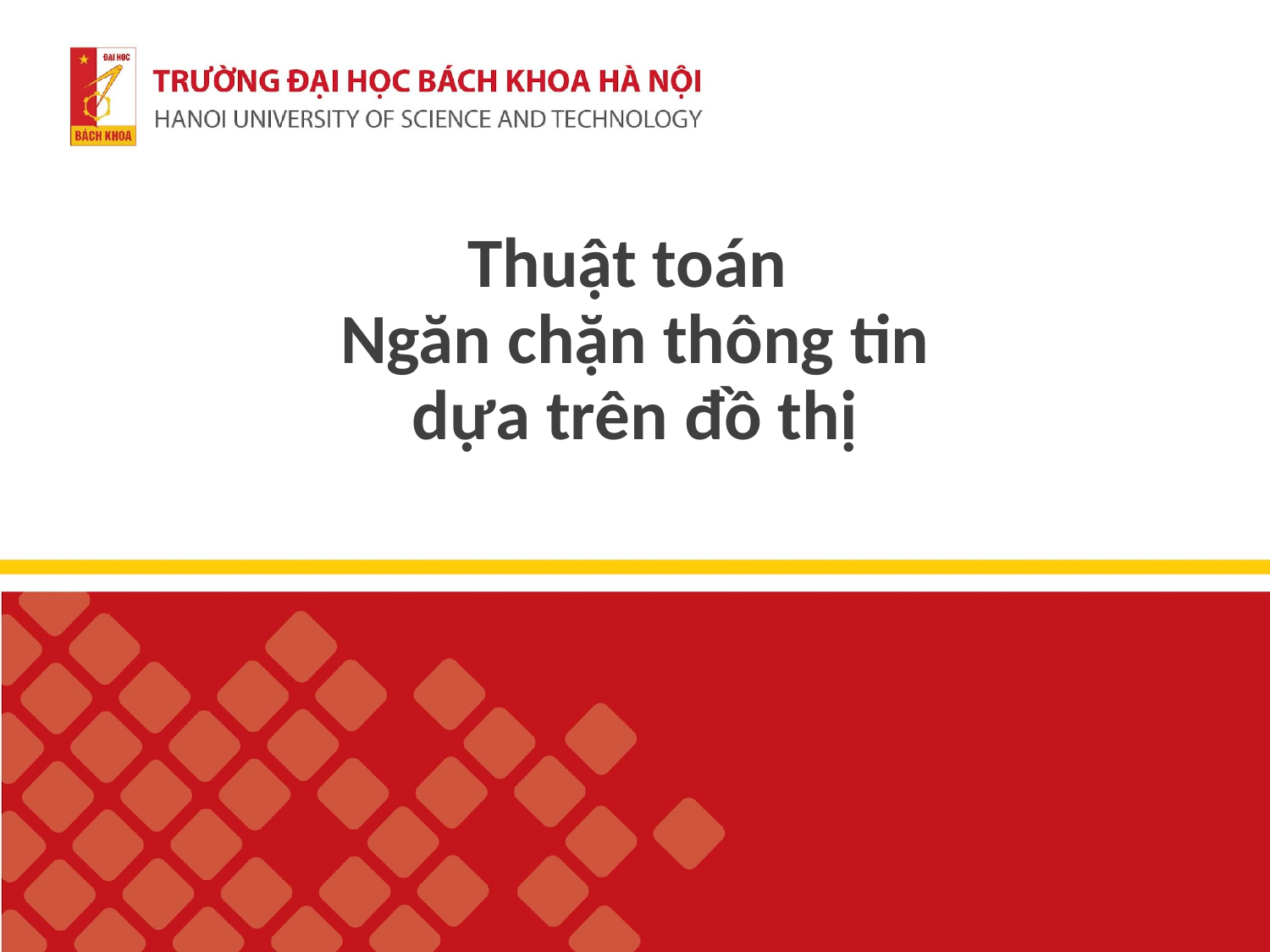

# Thuật toán Ngăn chặn thông tin dựa trên đồ thị